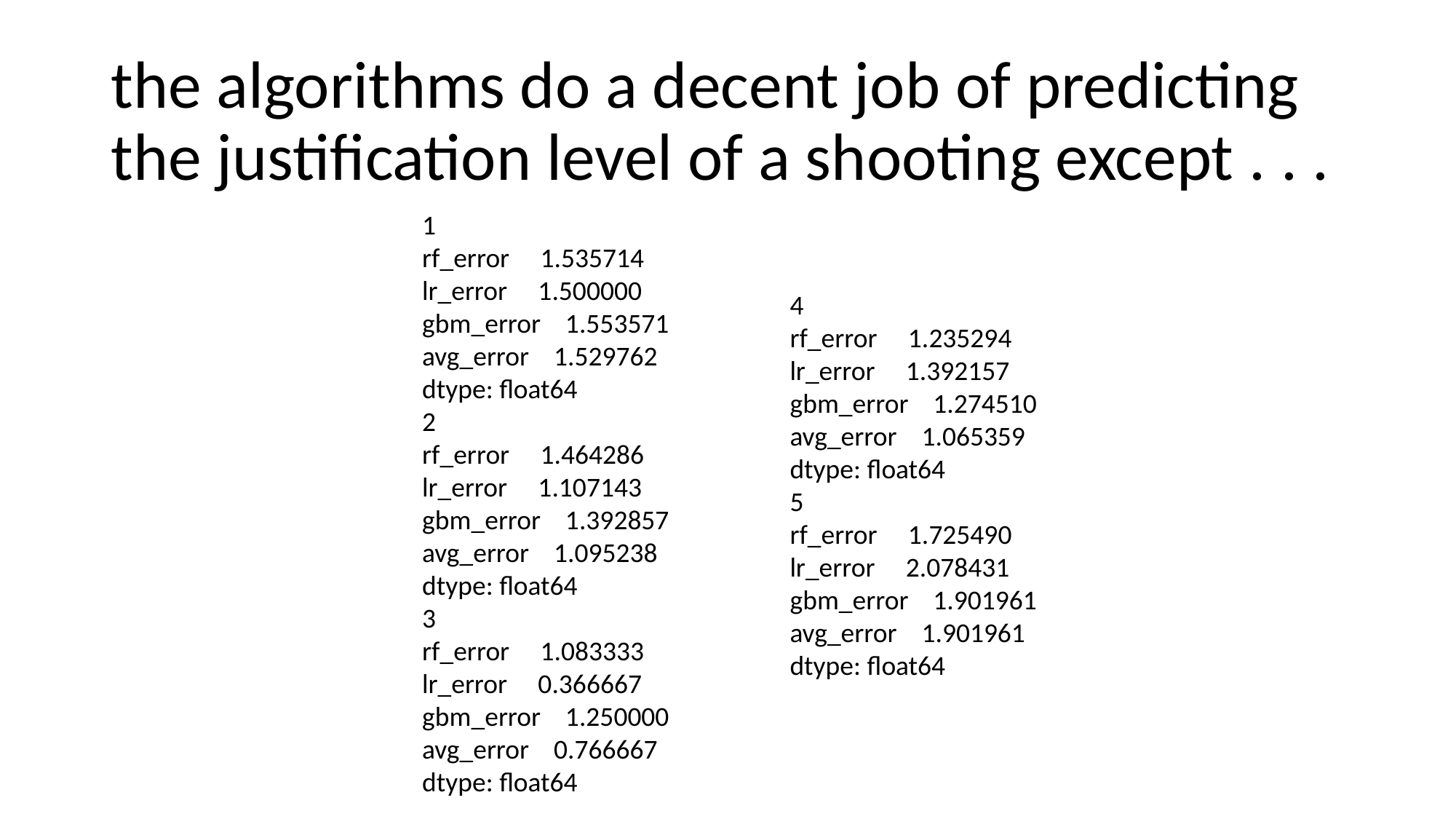

# the algorithms do a decent job of predicting the justification level of a shooting except . . .
1
rf_error     1.535714
lr_error     1.500000
gbm_error    1.553571
avg_error    1.529762
dtype: float64
2
rf_error     1.464286
lr_error     1.107143
gbm_error    1.392857
avg_error    1.095238
dtype: float64
3
rf_error     1.083333
lr_error     0.366667
gbm_error    1.250000
avg_error    0.766667
dtype: float64
4
rf_error     1.235294
lr_error     1.392157
gbm_error    1.274510
avg_error    1.065359
dtype: float64
5
rf_error     1.725490
lr_error     2.078431
gbm_error    1.901961
avg_error    1.901961
dtype: float64